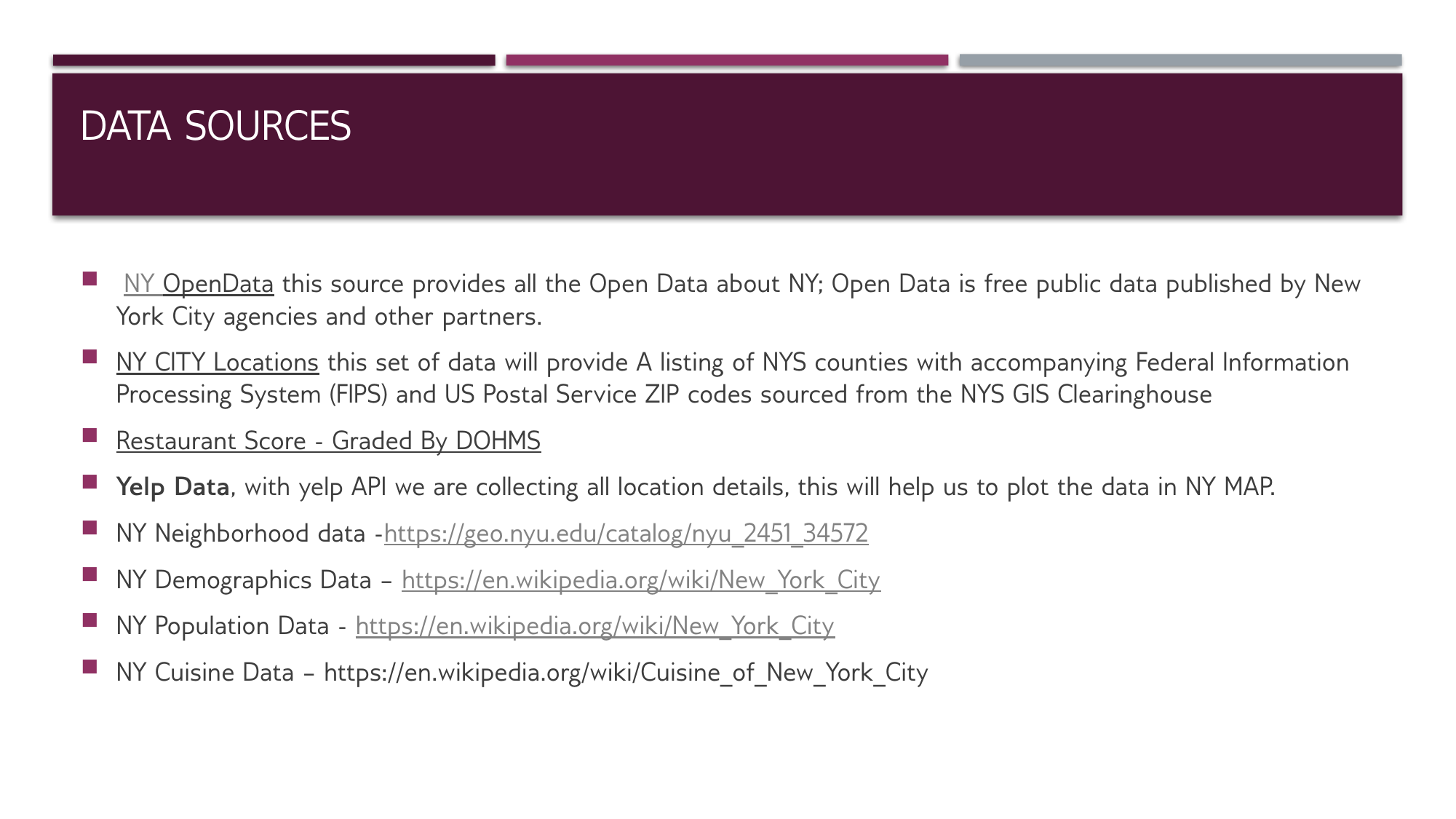

# Data SOURCES
 NY OpenData this source provides all the Open Data about NY; Open Data is free public data published by New York City agencies and other partners.
NY CITY Locations this set of data will provide A listing of NYS counties with accompanying Federal Information Processing System (FIPS) and US Postal Service ZIP codes sourced from the NYS GIS Clearinghouse
Restaurant Score - Graded By DOHMS
Yelp Data, with yelp API we are collecting all location details, this will help us to plot the data in NY MAP.
NY Neighborhood data -https://geo.nyu.edu/catalog/nyu_2451_34572
NY Demographics Data – https://en.wikipedia.org/wiki/New_York_City
NY Population Data - https://en.wikipedia.org/wiki/New_York_City
NY Cuisine Data – https://en.wikipedia.org/wiki/Cuisine_of_New_York_City